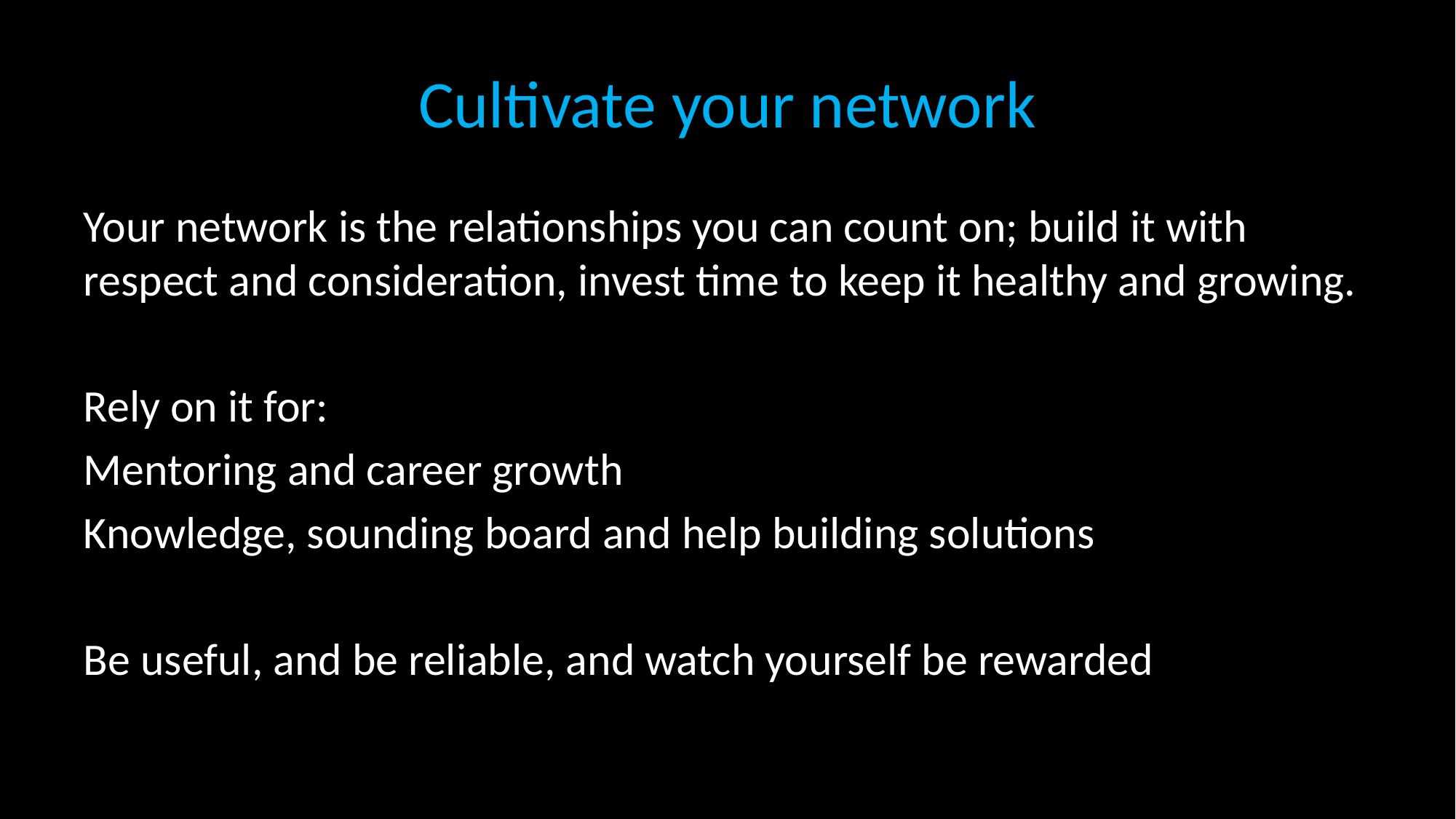

# Cultivate your network
Your network is the relationships you can count on; build it with respect and consideration, invest time to keep it healthy and growing.

Rely on it for:
Mentoring and career growth
Knowledge, sounding board and help building solutions

Be useful, and be reliable, and watch yourself be rewarded